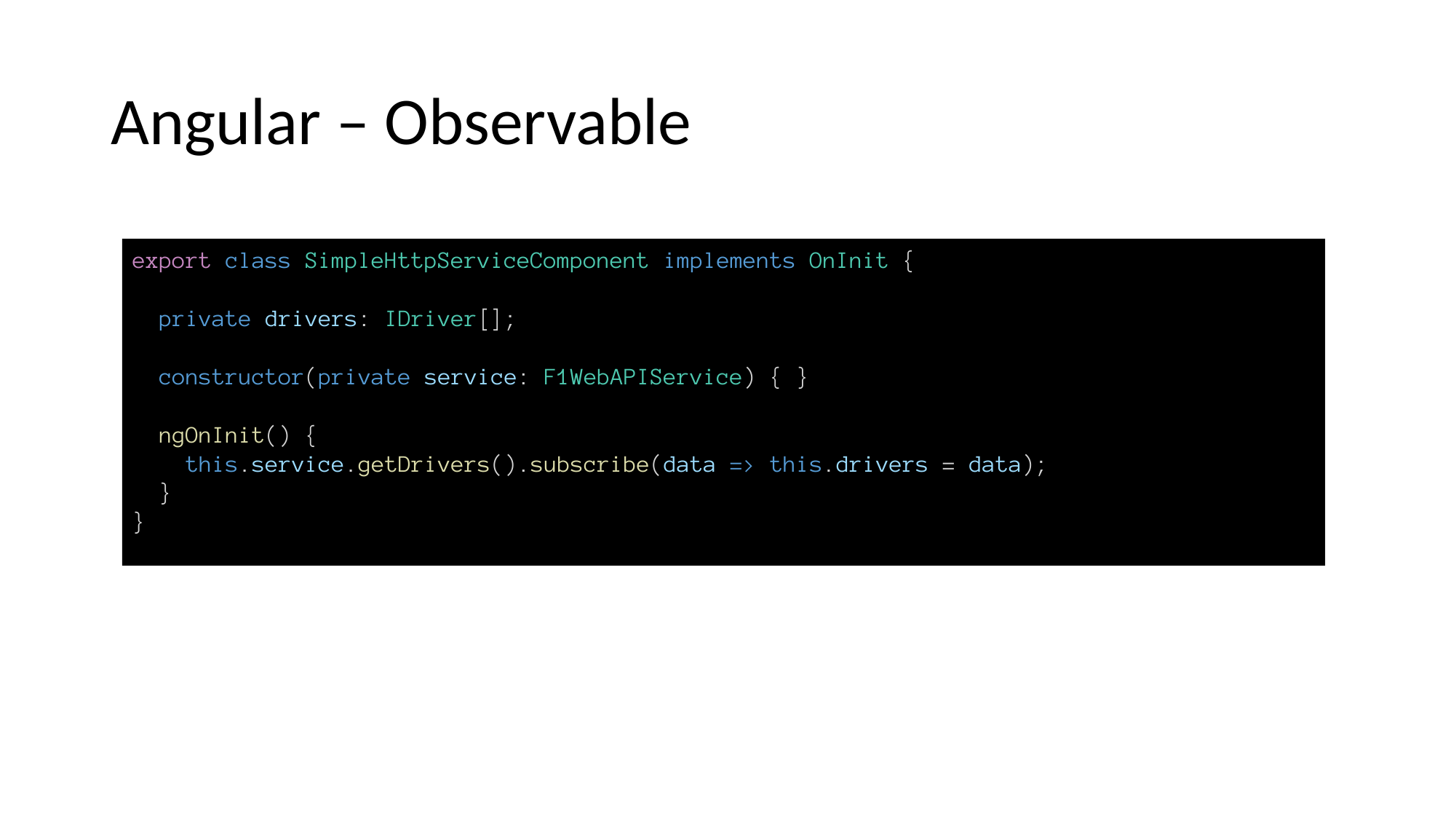

# Angular – Observable
export class SimpleHttpServiceComponent implements OnInit {
  private drivers: IDriver[];
  constructor(private service: F1WebAPIService) { }
  ngOnInit() {
    this.service.getDrivers().subscribe(data => this.drivers = data);
  }
}